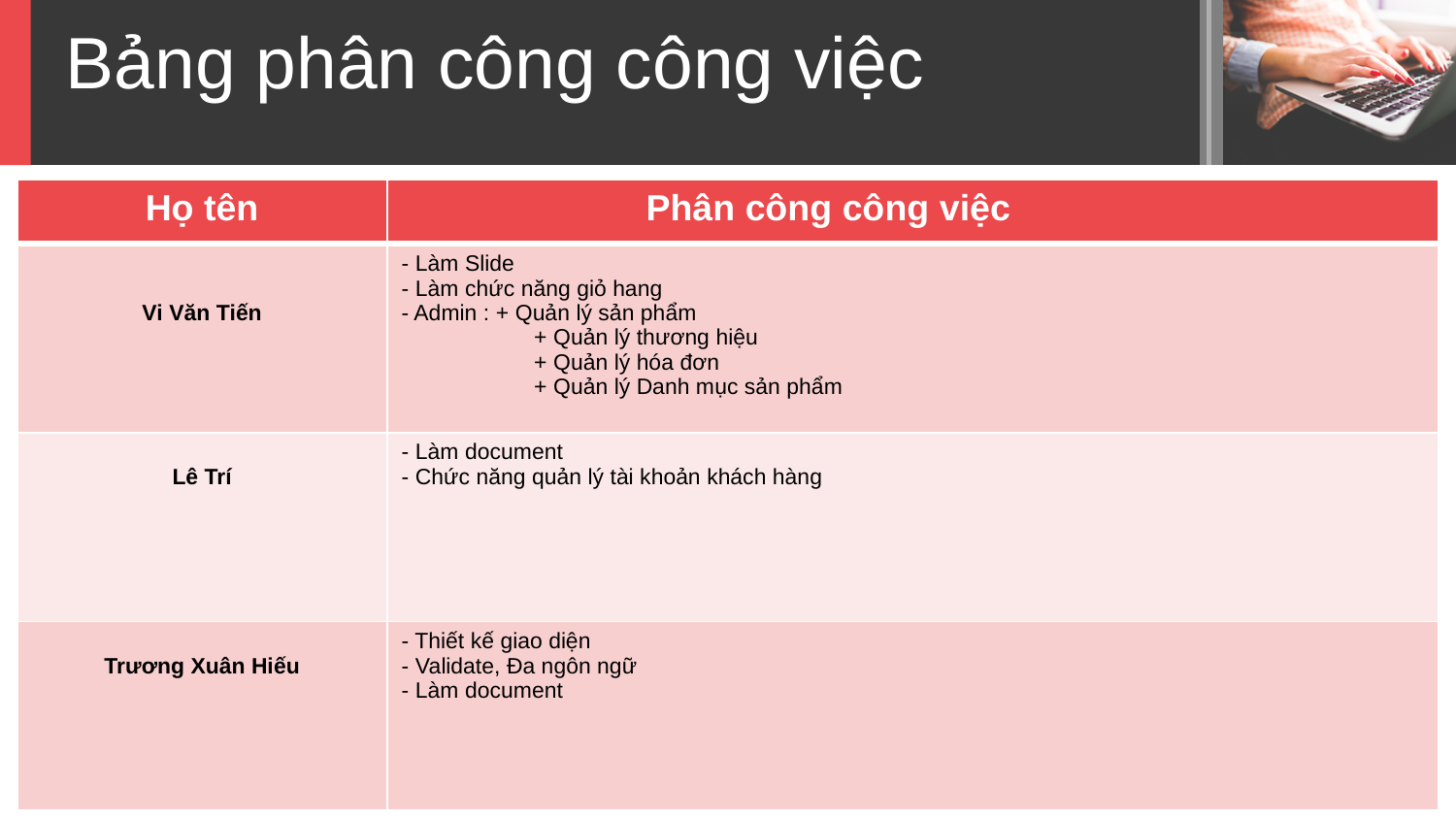

Bảng phân công công việc
| Họ tên | Phân công công việc |
| --- | --- |
| Vi Văn Tiến | - Làm Slide - Làm chức năng giỏ hang - Admin : + Quản lý sản phẩm + Quản lý thương hiệu + Quản lý hóa đơn + Quản lý Danh mục sản phẩm |
| Lê Trí | - Làm document - Chức năng quản lý tài khoản khách hàng |
| Trương Xuân Hiếu | - Thiết kế giao diện - Validate, Đa ngôn ngữ - Làm document |